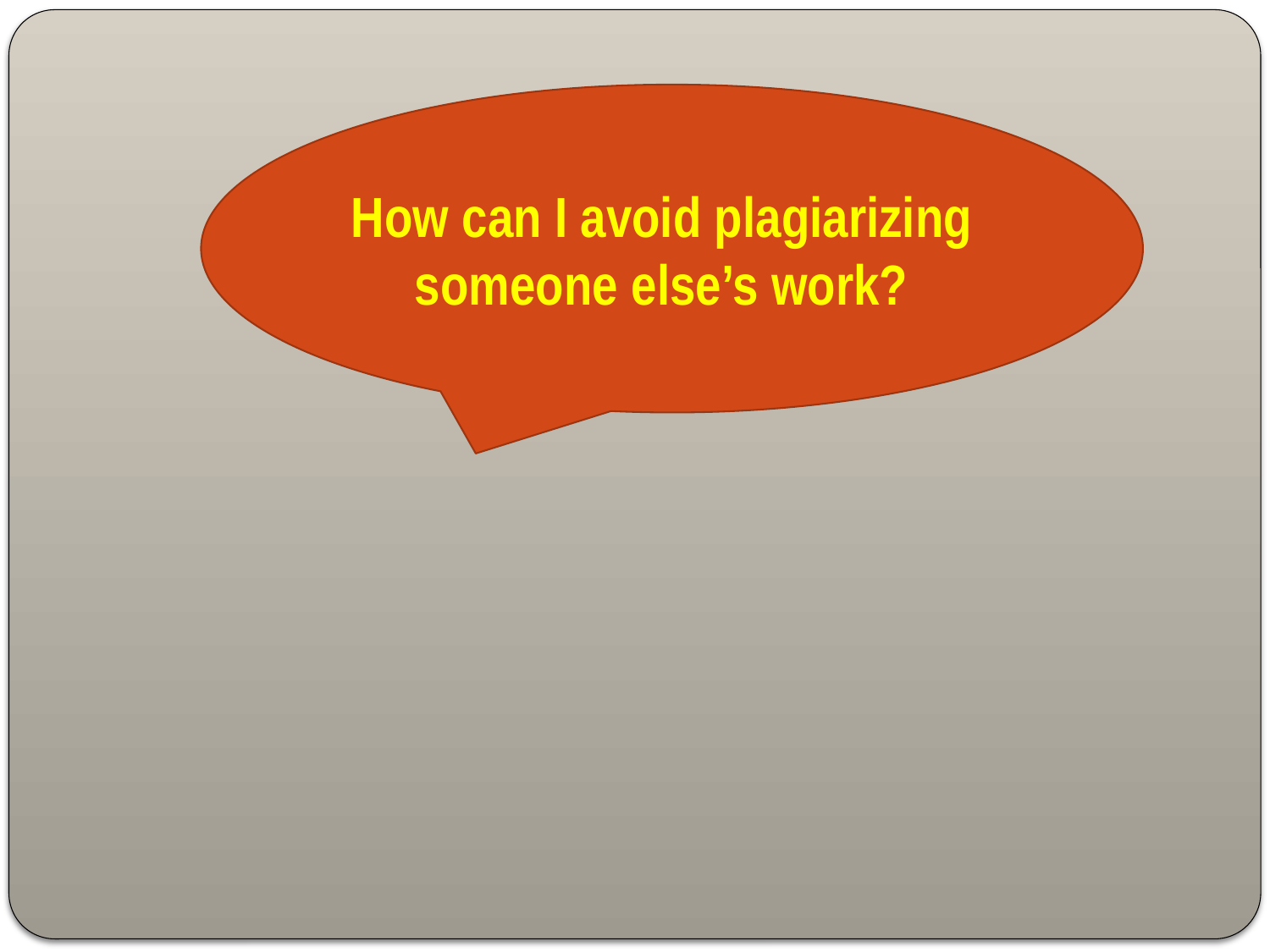

How can I avoid plagiarizing someone else’s work?